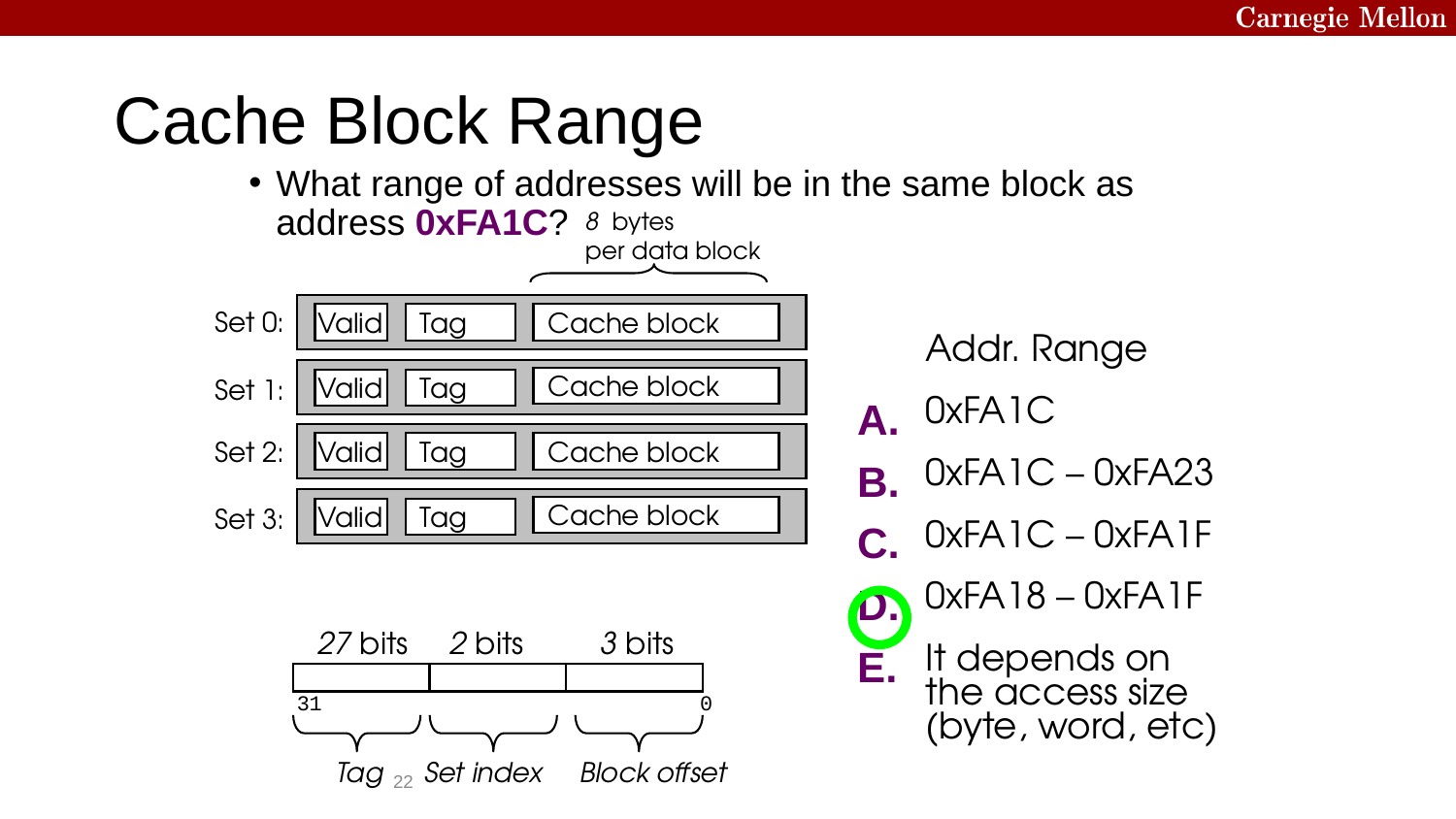

Cache Block Range

What range of addresses will be in the same block as address 0xFA1C?
8  bytes
per data block

Set 0:
Valid
Tag
Cache block
|  | Addr. Range |
| --- | --- |
| A. | 0xFA1C |
| B. | 0xFA1C – 0xFA23 |
| C. | 0xFA1C – 0xFA1F |
| D. | 0xFA18 – 0xFA1F |
| E. | It depends on the access size (byte, word, etc) |

Set 1:
Cache block
Valid
Tag

Set 2:
Valid
Tag
Cache block

Set 3:
Cache block
Valid
Tag

27 bits
2 bits
3 bits

31
0
Tag
Set index
Block offset
22